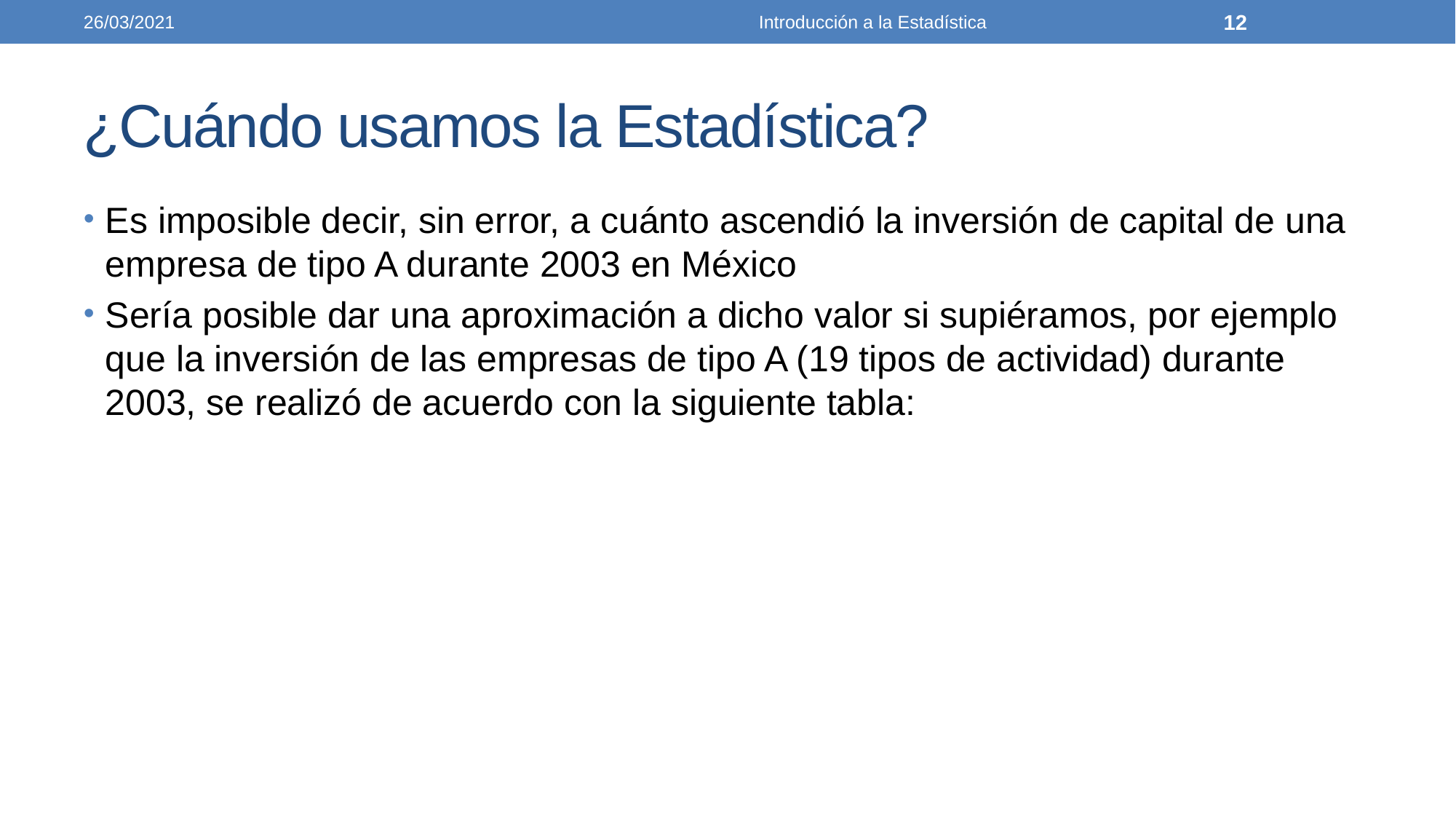

26/03/2021
Introducción a la Estadística
12
# ¿Cuándo usamos la Estadística?
Es imposible decir, sin error, a cuánto ascendió la inversión de capital de una empresa de tipo A durante 2003 en México
Sería posible dar una aproximación a dicho valor si supiéramos, por ejemplo que la inversión de las empresas de tipo A (19 tipos de actividad) durante 2003, se realizó de acuerdo con la siguiente tabla: